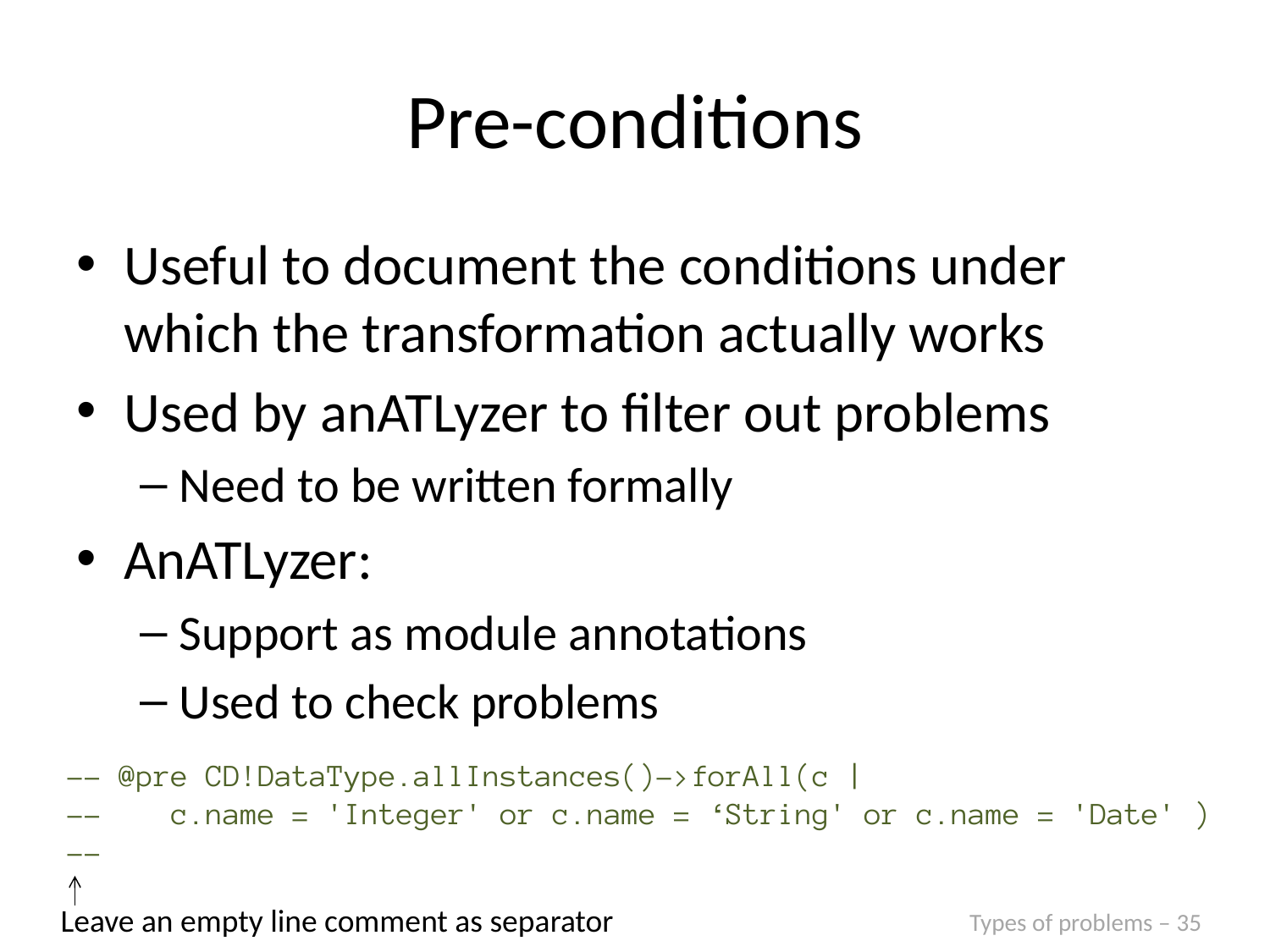

# Pre-conditions
Useful to document the conditions under which the transformation actually works
Used by anATLyzer to filter out problems
Need to be written formally
AnATLyzer:
Support as module annotations
Used to check problems

-- @pre CD!DataType.allInstances()->forAll(c |
--    c.name = 'Integer' or c.name = ‘String' or c.name = 'Date' )
--
Leave an empty line comment as separator
Types of problems – 35